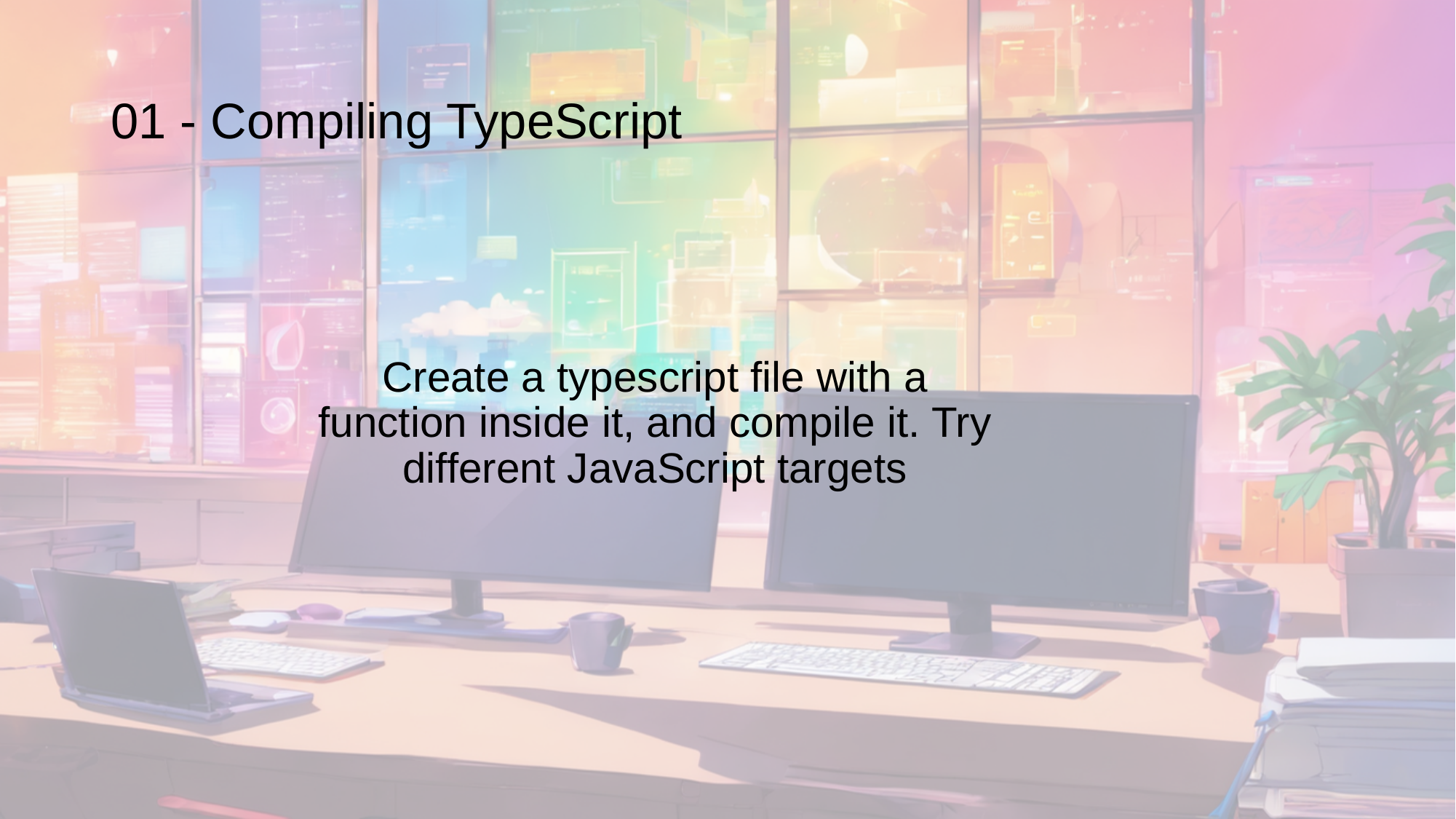

# 01 - Compiling TypeScript
Create a typescript file with a function inside it, and compile it. Try different JavaScript targets